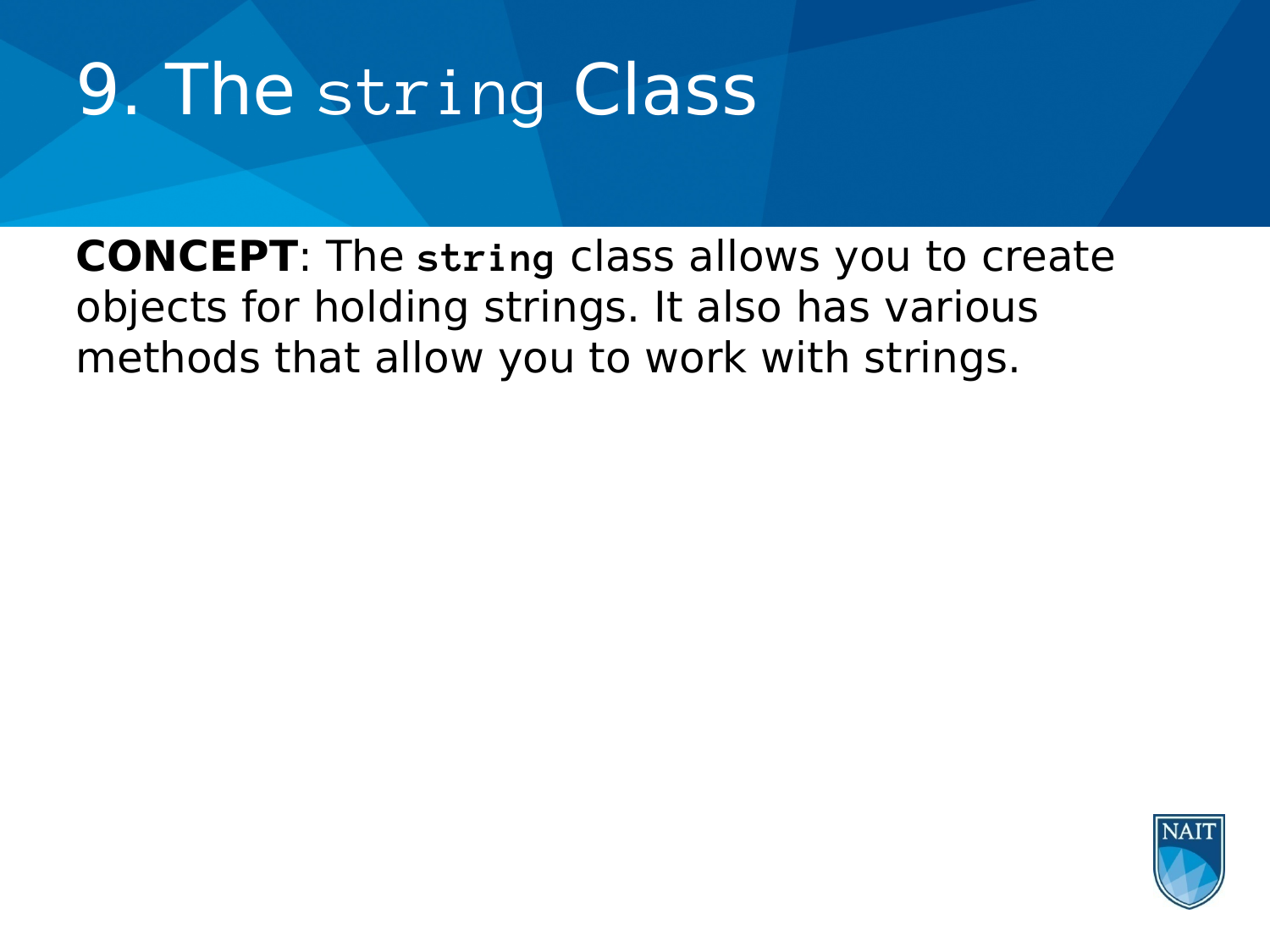

# 9. The string Class
CONCEPT: The string class allows you to create objects for holding strings. It also has various methods that allow you to work with strings.